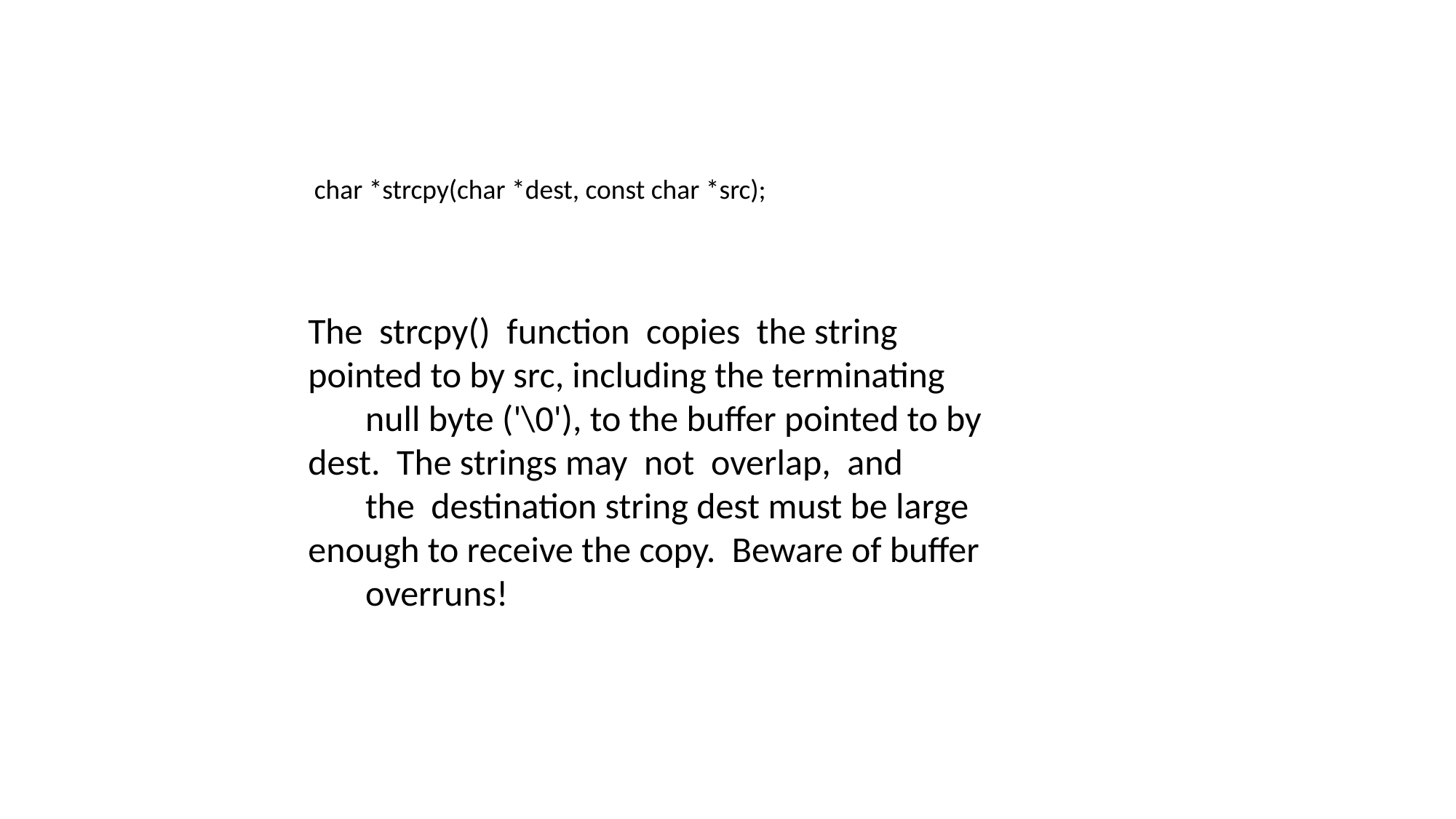

char *strcpy(char *dest, const char *src);
The  strcpy()  function  copies  the string pointed to by src, including the terminating
       null byte ('\0'), to the buffer pointed to by dest.  The strings may  not  overlap,  and
       the  destination string dest must be large enough to receive the copy.  Beware of buffer
       overruns!